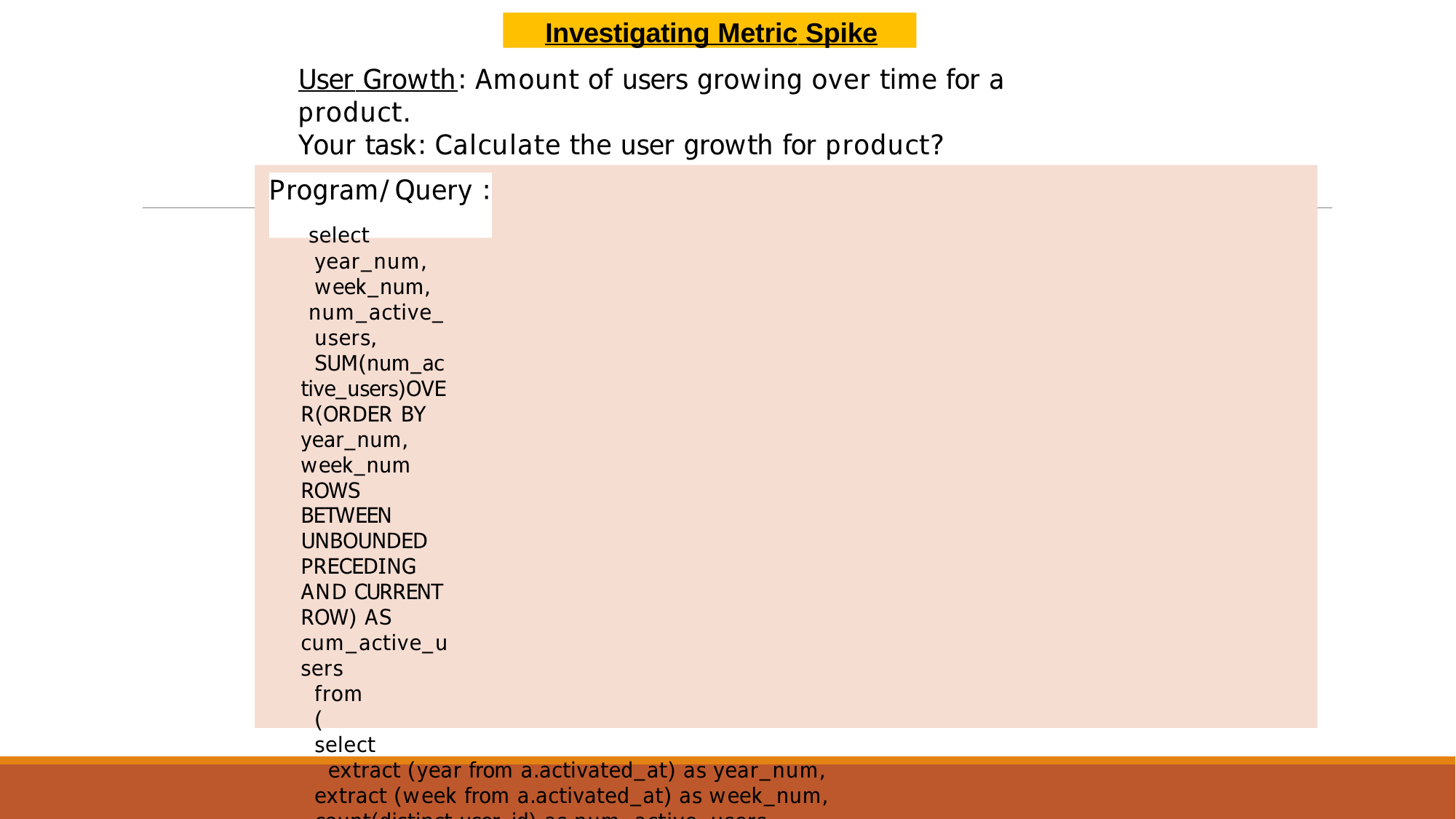

Investigating Metric Spike
User Growth: Amount of users growing over time for a product.
Your task: Calculate the user growth for product?
User Growth = Number of active users per week

Program/Query :
select year_num, week_num,
num_active_users,
SUM(num_active_users)OVER(ORDER BY year_num, week_num ROWS BETWEEN UNBOUNDED PRECEDING AND CURRENT ROW) AS cum_active_users
from
(
select
extract (year from a.activated_at) as year_num, extract (week from a.activated_at) as week_num, count(distinct user_id) as num_active_users
from tutorial.yammer_users a WHERE
state = 'active'
group by year_num,week_num
order by year_num,week_num
) a;